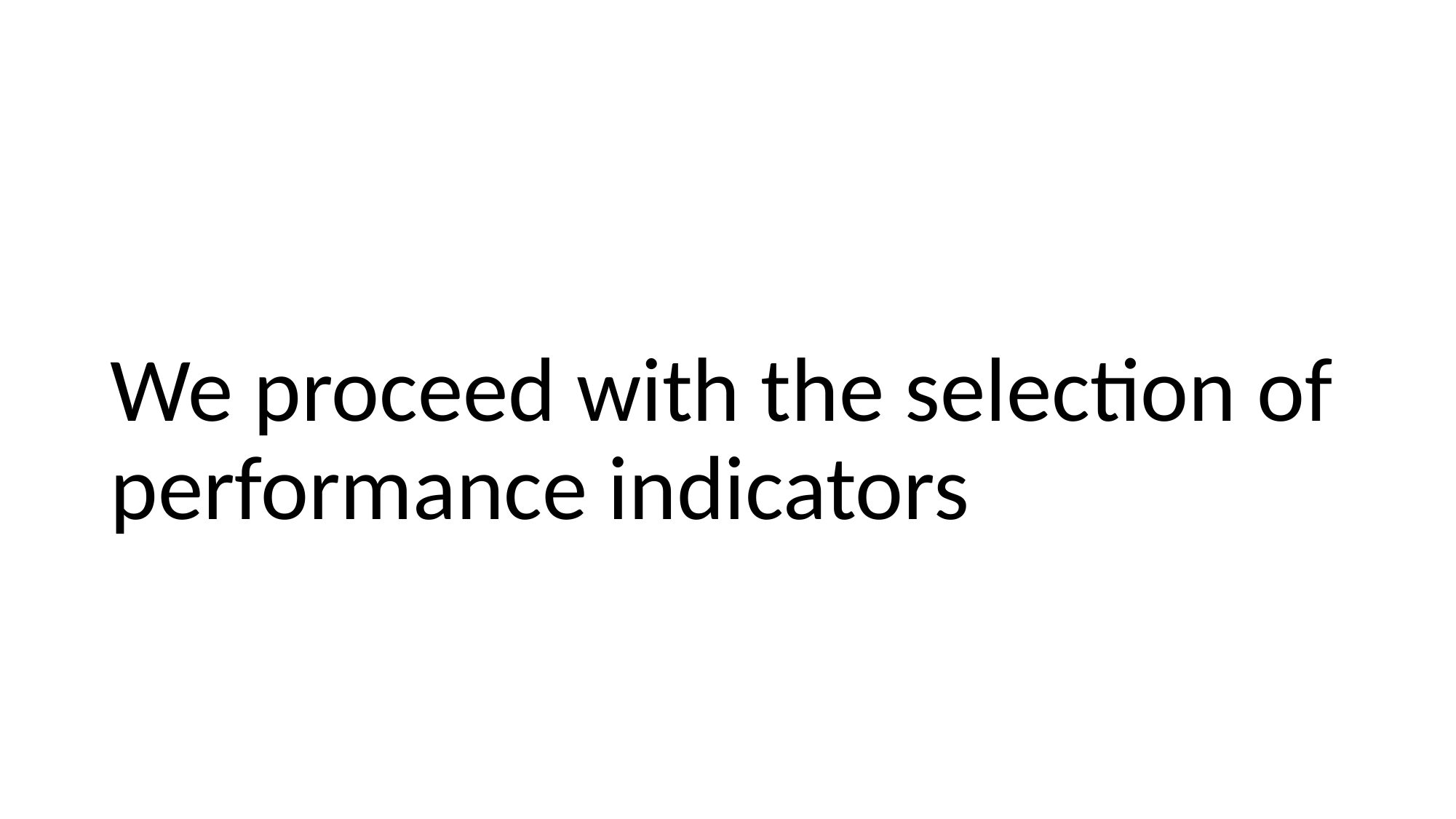

# We proceed with the selection of performance indicators